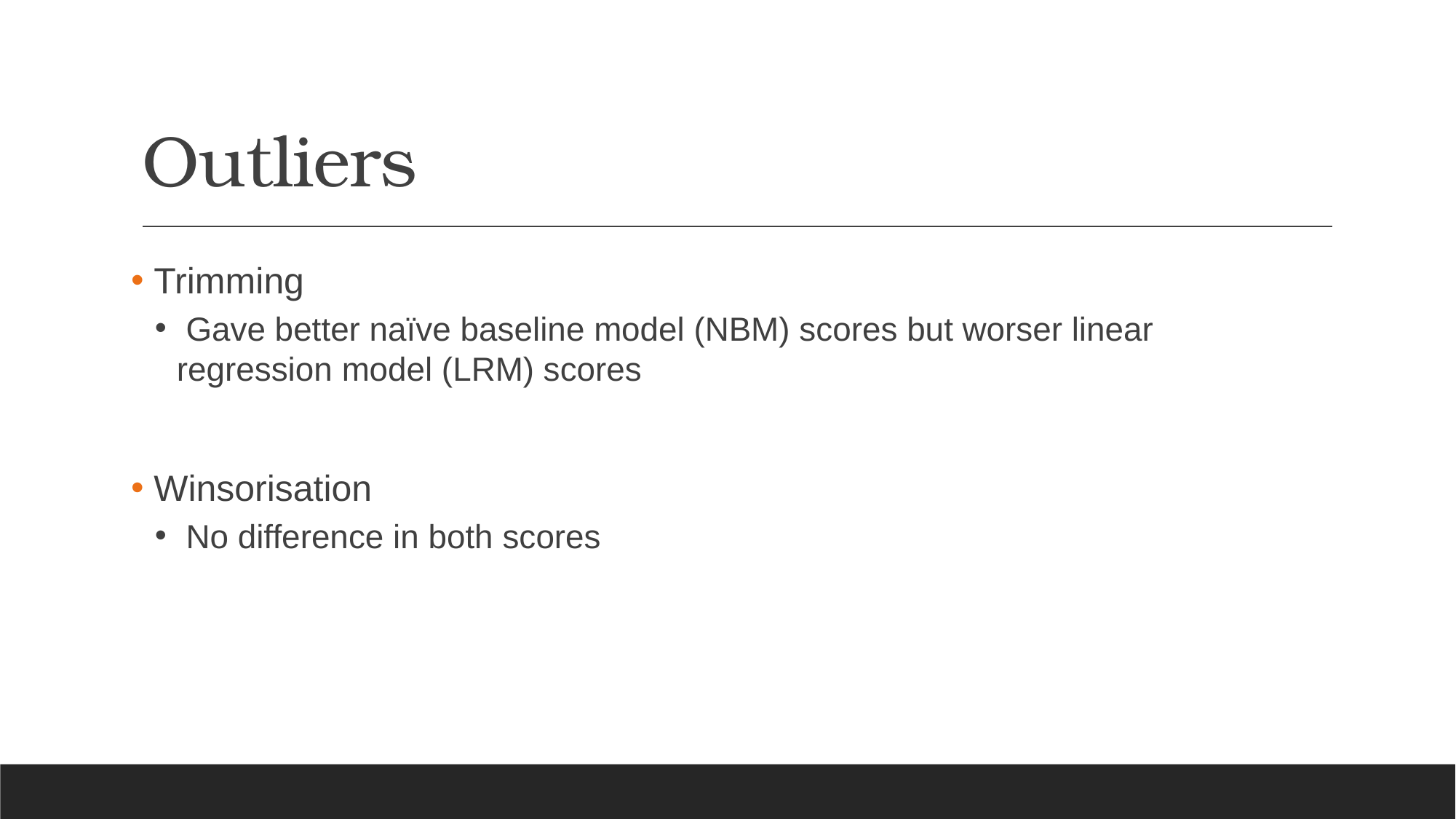

# Outliers
 Trimming
 Gave better naïve baseline model (NBM) scores but worser linear regression model (LRM) scores

 Winsorisation
 No difference in both scores